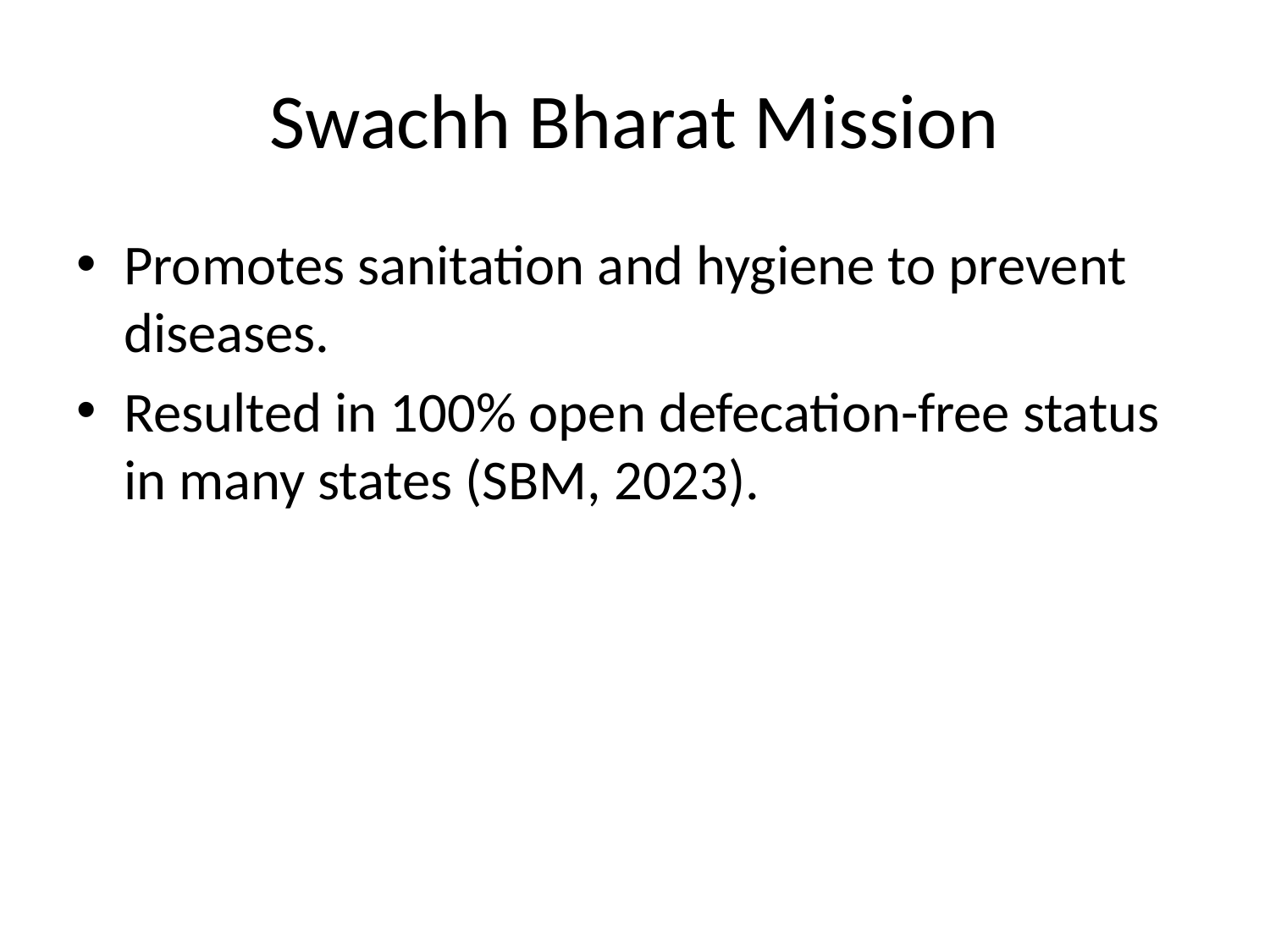

# Swachh Bharat Mission
Promotes sanitation and hygiene to prevent diseases.
Resulted in 100% open defecation-free status in many states (SBM, 2023).